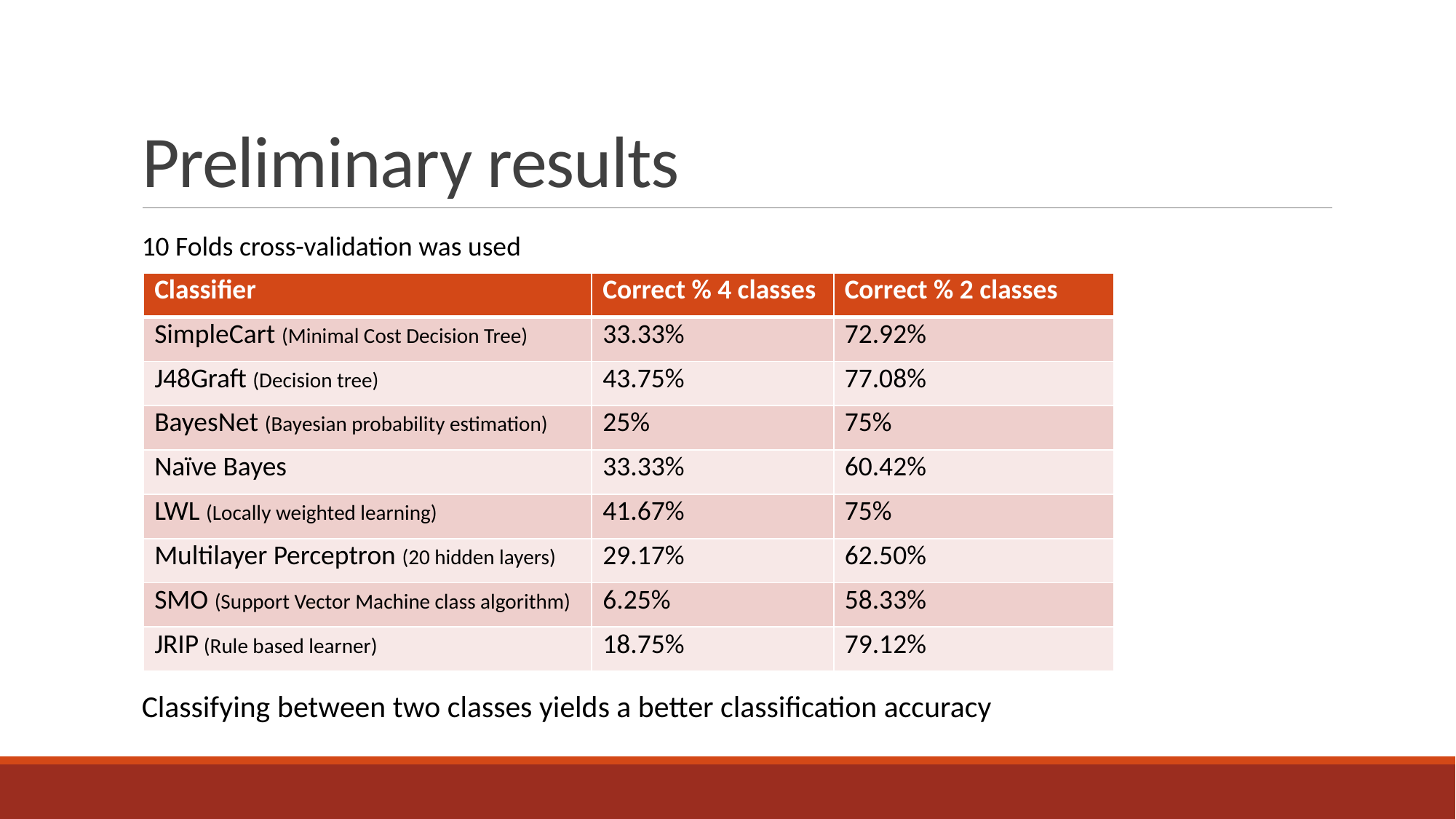

# Preliminary results
10 Folds cross-validation was used
| Classifier | Correct % 4 classes | Correct % 2 classes |
| --- | --- | --- |
| SimpleCart (Minimal Cost Decision Tree) | 33.33% | 72.92% |
| J48Graft (Decision tree) | 43.75% | 77.08% |
| BayesNet (Bayesian probability estimation) | 25% | 75% |
| Naïve Bayes | 33.33% | 60.42% |
| LWL (Locally weighted learning) | 41.67% | 75% |
| Multilayer Perceptron (20 hidden layers) | 29.17% | 62.50% |
| SMO (Support Vector Machine class algorithm) | 6.25% | 58.33% |
| JRIP (Rule based learner) | 18.75% | 79.12% |
Classifying between two classes yields a better classification accuracy